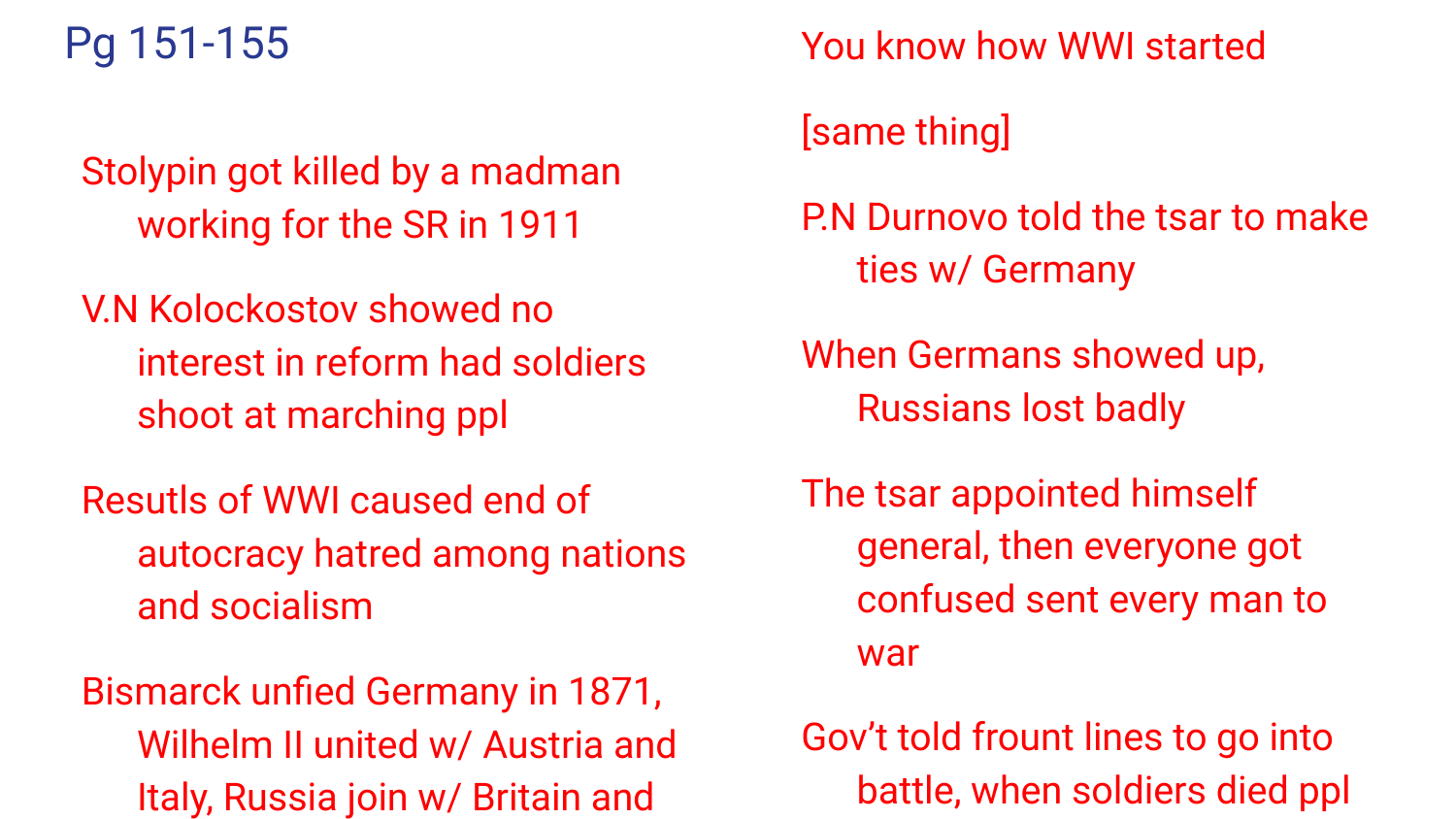

# Pg 151-155
You know how WWI started
[same thing]
P.N Durnovo told the tsar to make ties w/ Germany
When Germans showed up, Russians lost badly
The tsar appointed himself general, then everyone got confused sent every man to war
Gov’t told frount lines to go into battle, when soldiers died ppl pick up weapons, ppl just surrendered
Domestically Russia fell apart no one to work ...
Stolypin got killed by a madman working for the SR in 1911
V.N Kolockostov showed no interest in reform had soldiers shoot at marching ppl
Resutls of WWI caused end of autocracy hatred among nations and socialism
Bismarck unfied Germany in 1871, Wilhelm II united w/ Austria and Italy, Russia join w/ Britain and France